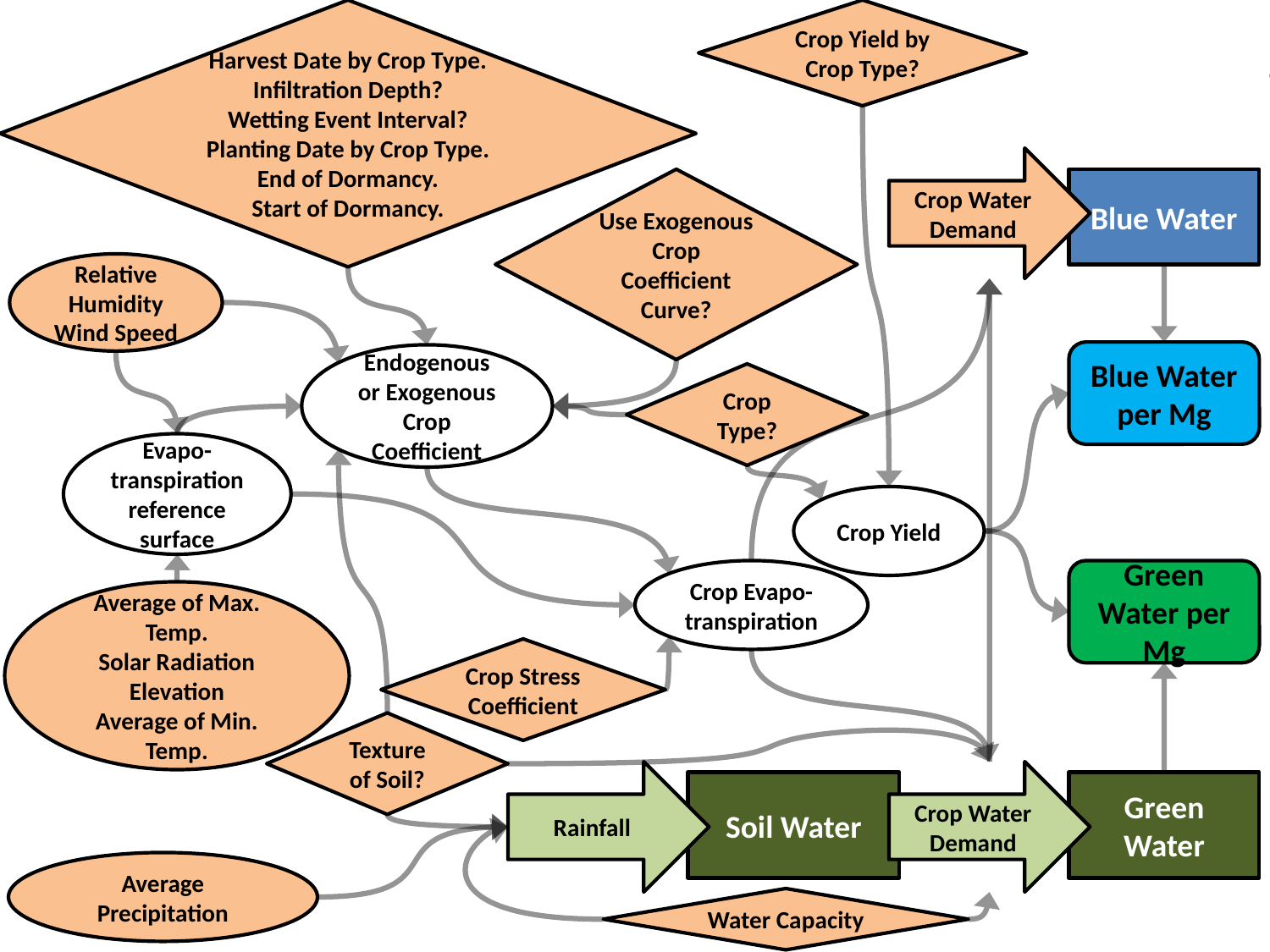

Harvest Date by Crop Type.
Infiltration Depth?
Wetting Event Interval?
Planting Date by Crop Type.
End of Dormancy.
Start of Dormancy.
Crop Yield by Crop Type?
Station Number
Longitude
OBJECTID
Crop Water Demand
Use Exogenous Crop Coefficient Curve?
Blue Water
Latitude
Run Number
Relative Humidity
Wind Speed
State Number
da
Blue Water per Mg
Endogenous or Exogenous Crop Coefficient
Number Days
Crop Type?
Evapo-transpiration reference surface
Crop Yield
Crop Evapo-transpiration
Green Water per Mg
Average of Max. Temp.
Solar Radiation
Elevation
Average of Min. Temp.
Crop Stress Coefficient
Texture of Soil?
Rainfall
Crop Water Demand
Soil Water
Green Water
Average Precipitation
Water Capacity